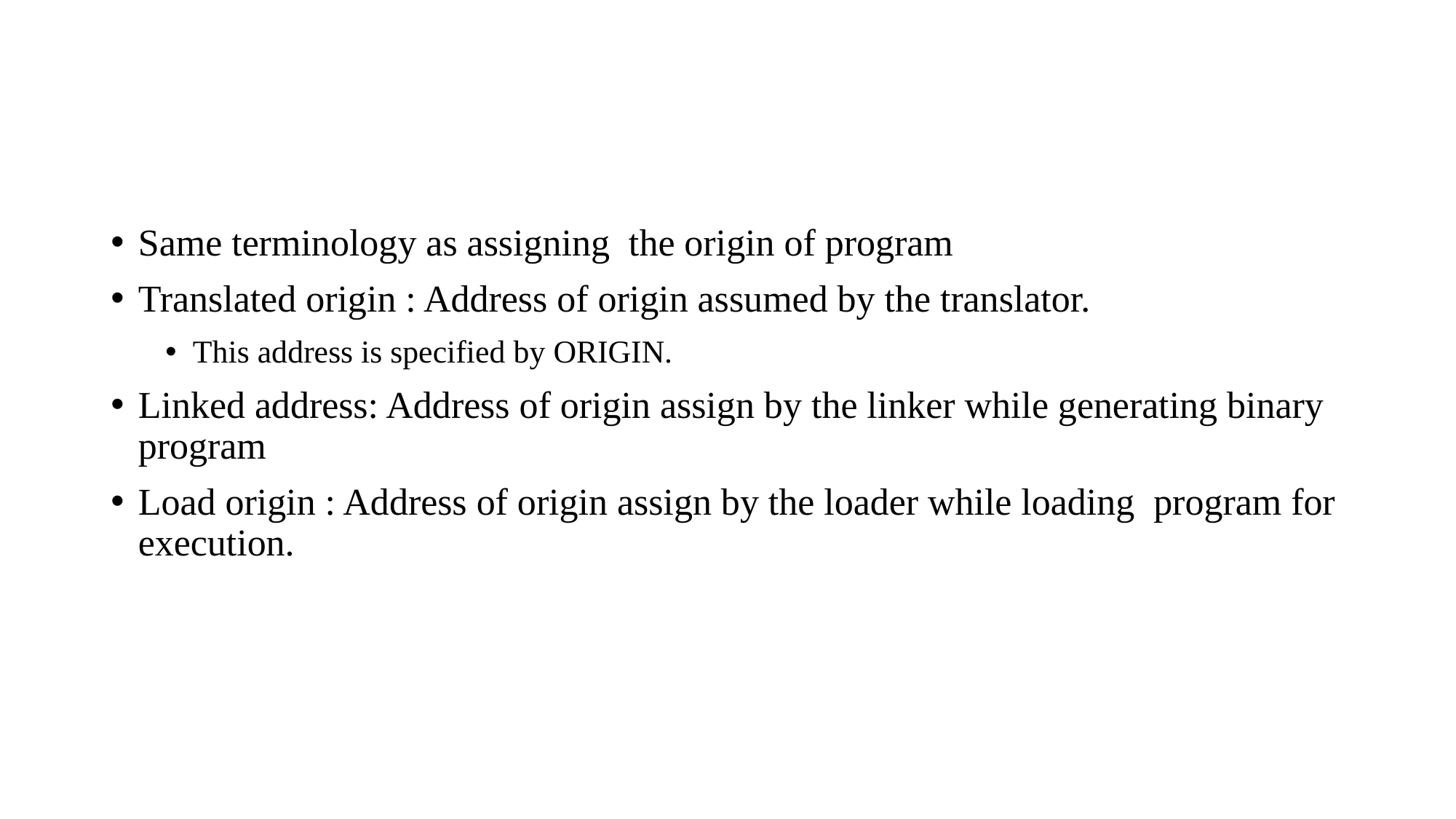

#
Same terminology as assigning  the origin of program
Translated origin : Address of origin assumed by the translator.
This address is specified by ORIGIN.
Linked address: Address of origin assign by the linker while generating binary program
Load origin : Address of origin assign by the loader while loading  program for execution.